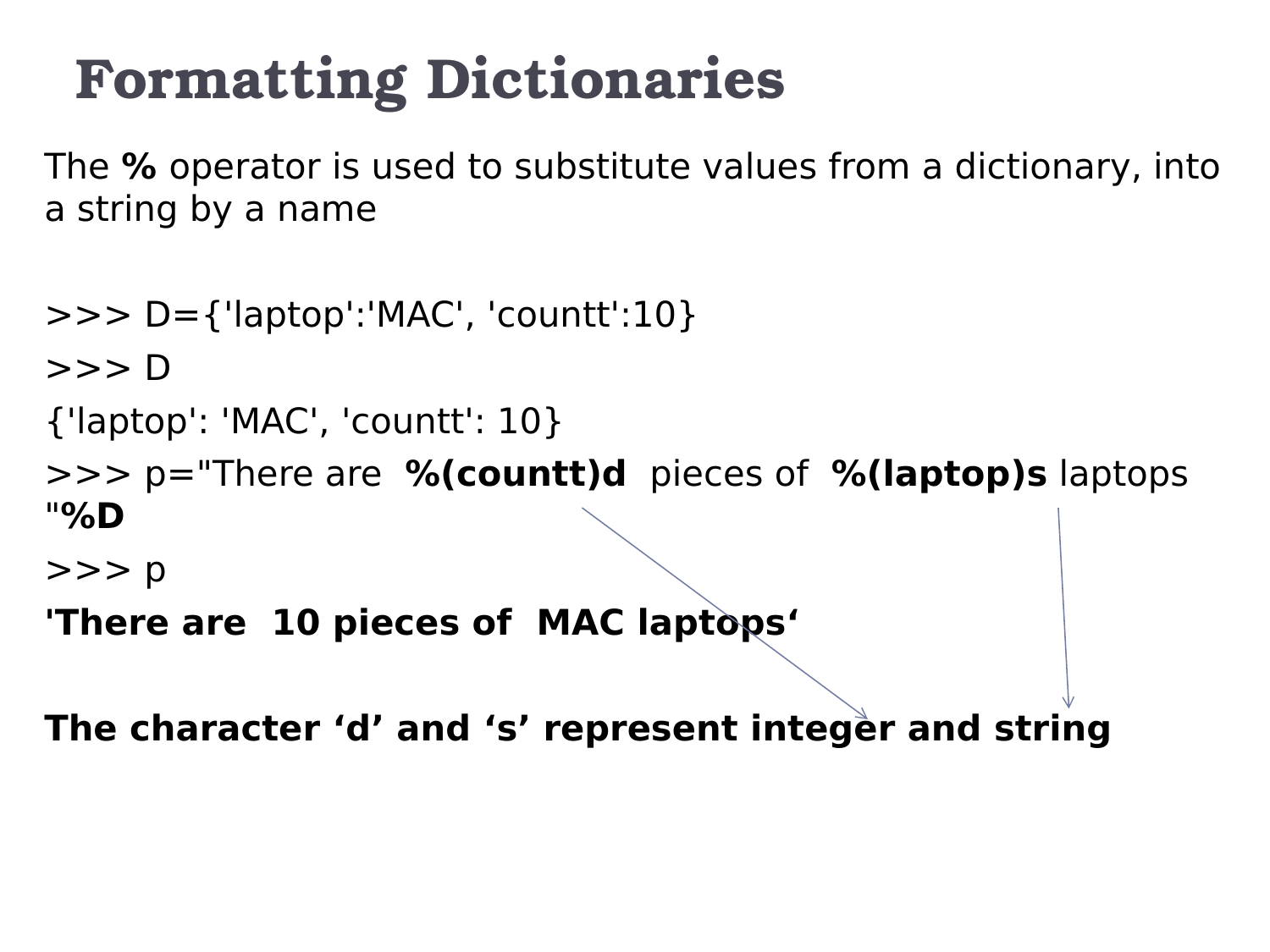

# Formatting Dictionaries
The % operator is used to substitute values from a dictionary, into a string by a name

>>> D={'laptop':'MAC', 'countt':10}
>>> D
{'laptop': 'MAC', 'countt': 10}
>>> p="There are  %(countt)d  pieces of  %(laptop)s laptops "%D
>>> p
'There are  10 pieces of  MAC laptops‘

The character ‘d’ and ‘s’ represent integer and string